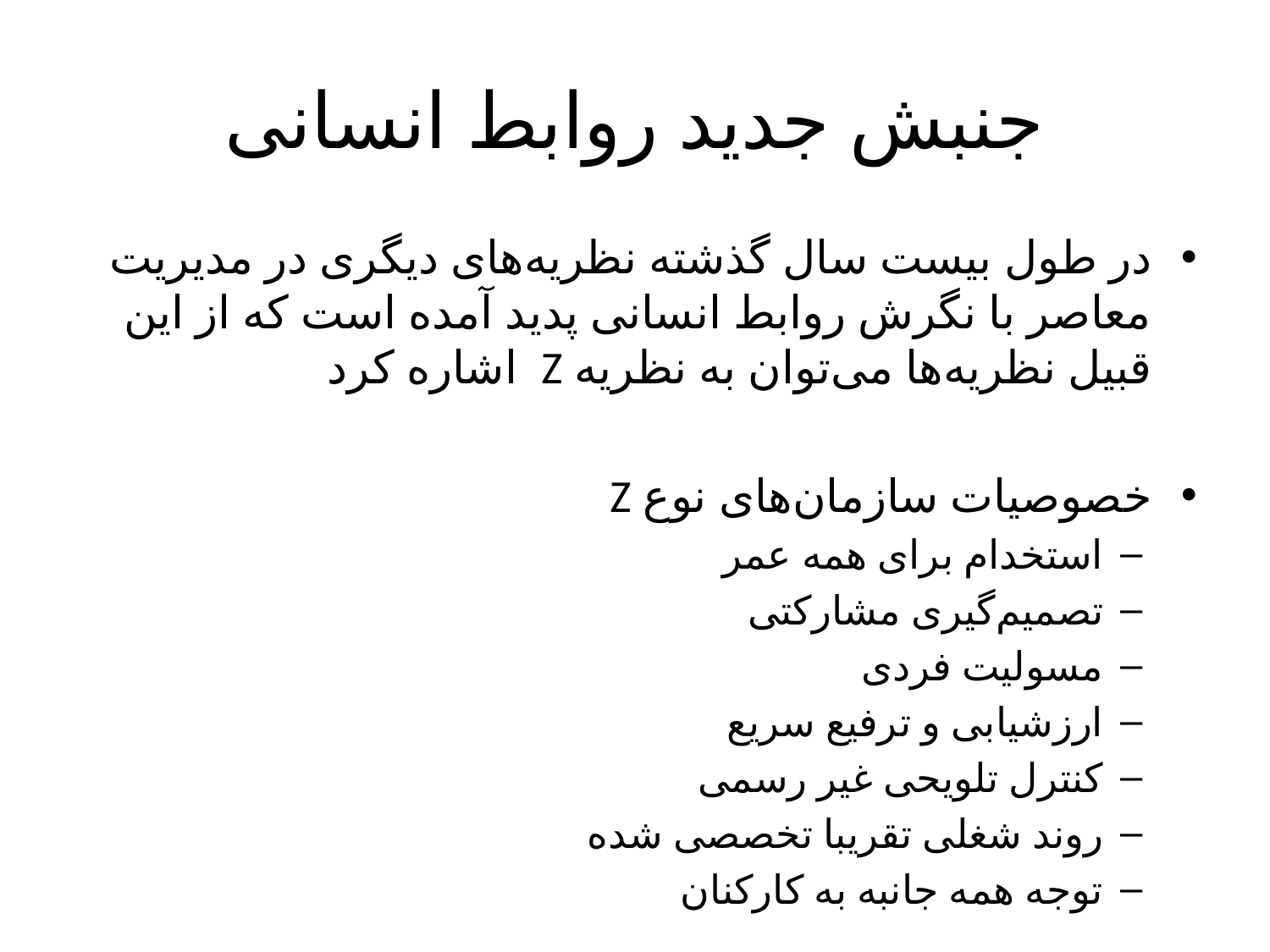

# جنبش جدید روابط انسانی
در طول بیست سال گذشته نظریه‌های دیگری در مدیریت معاصر با نگرش روابط انسانی پدید آمده است که از این قبیل نظریه‌ها می‌توان به نظریه Z  اشاره کرد

خصوصیات سازمان‌های نوع Z
استخدام برای همه عمر
تصمیم‌گیری مشارکتی
مسولیت فردی
ارزشیابی و ترفیع سریع
کنترل تلویحی غیر رسمی
روند شغلی تقریبا تخصصی شده
توجه همه جانبه به کارکنان